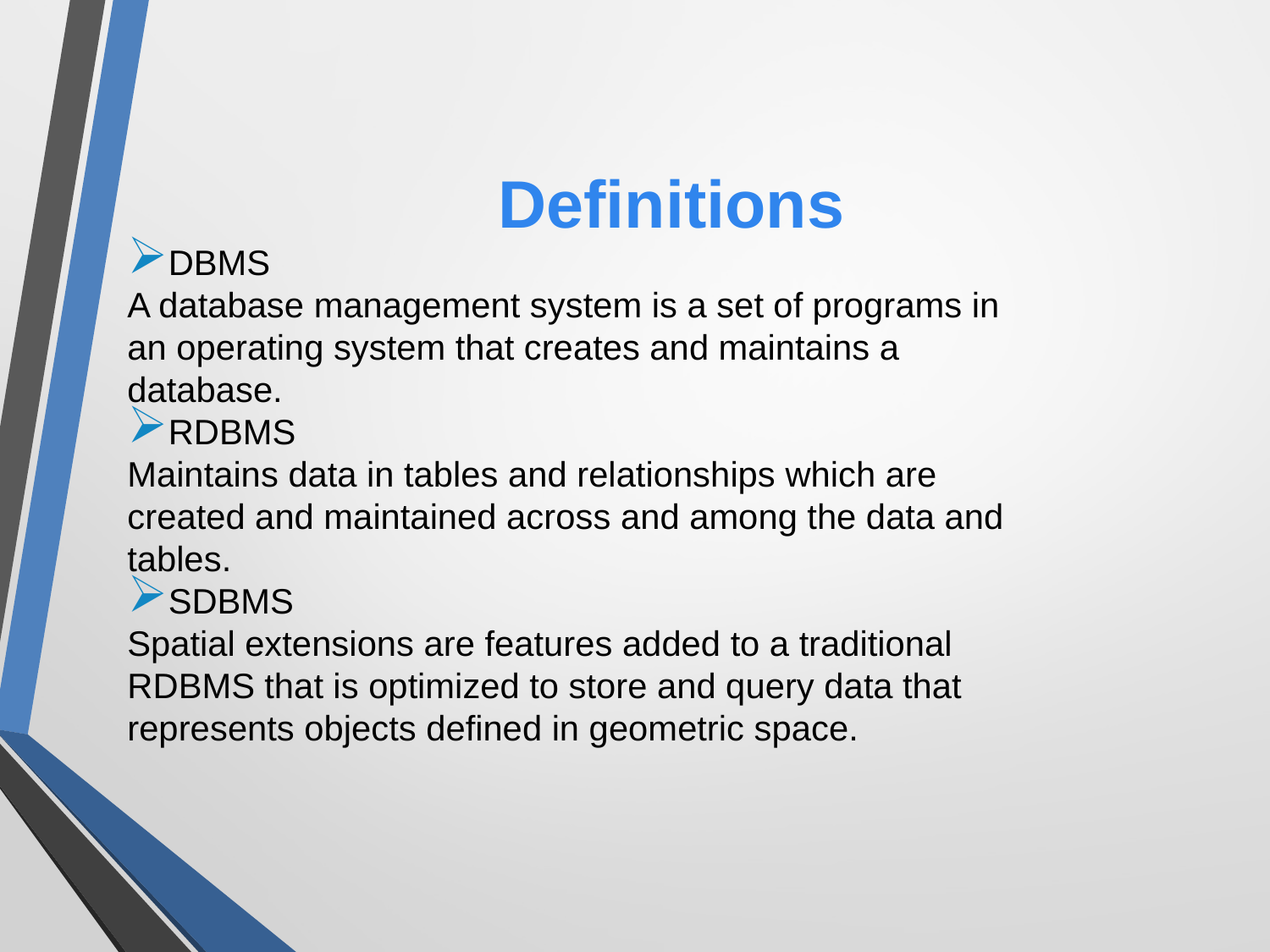

Definitions
DBMS
A database management system is a set of programs in an operating system that creates and maintains a database.
RDBMS
Maintains data in tables and relationships which are created and maintained across and among the data and tables.
SDBMS
Spatial extensions are features added to a traditional RDBMS that is optimized to store and query data that represents objects defined in geometric space.